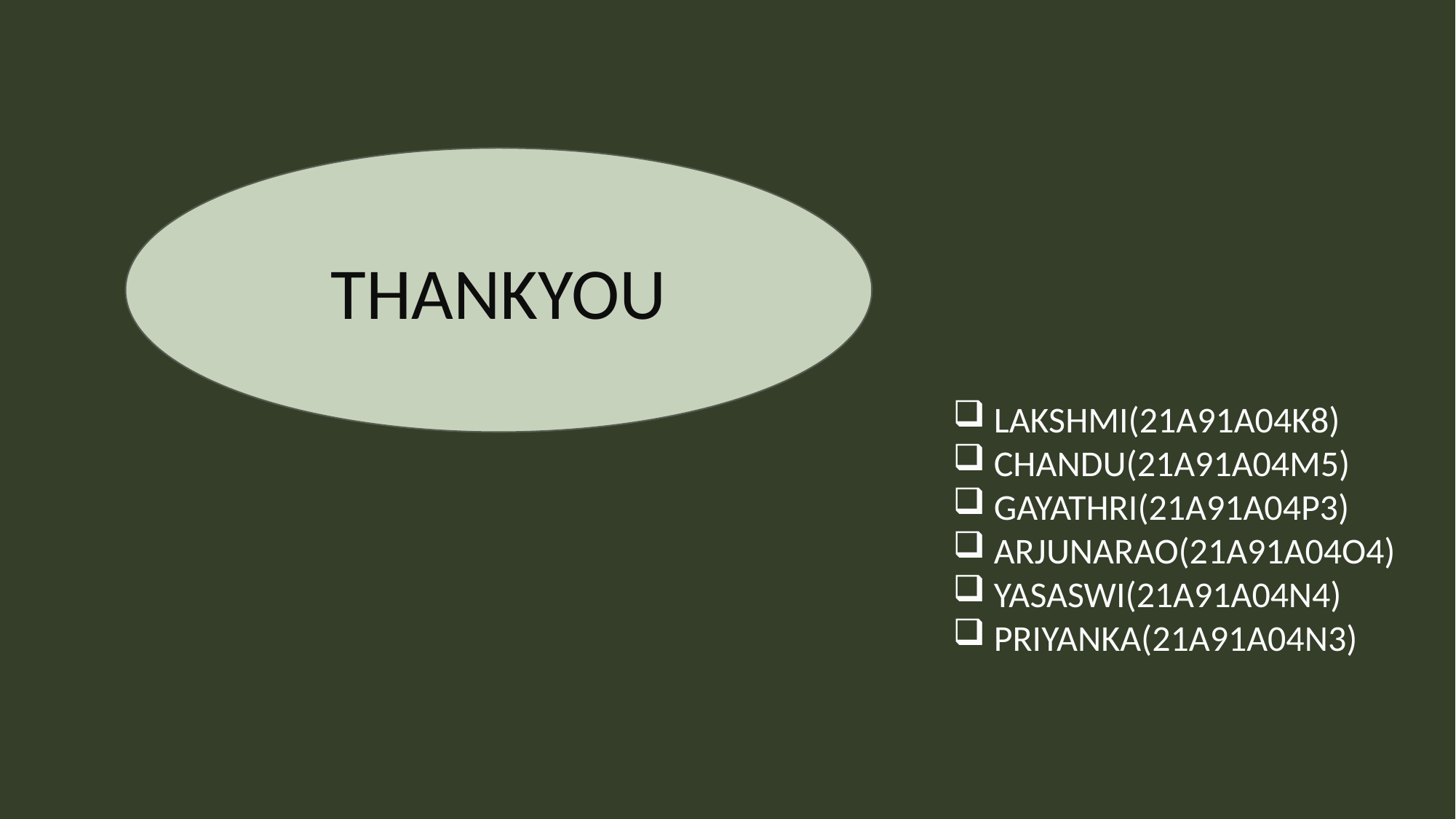

THANKYOU
LAKSHMI(21A91A04K8)
CHANDU(21A91A04M5)
GAYATHRI(21A91A04P3)
ARJUNARAO(21A91A04O4)
YASASWI(21A91A04N4)
PRIYANKA(21A91A04N3)